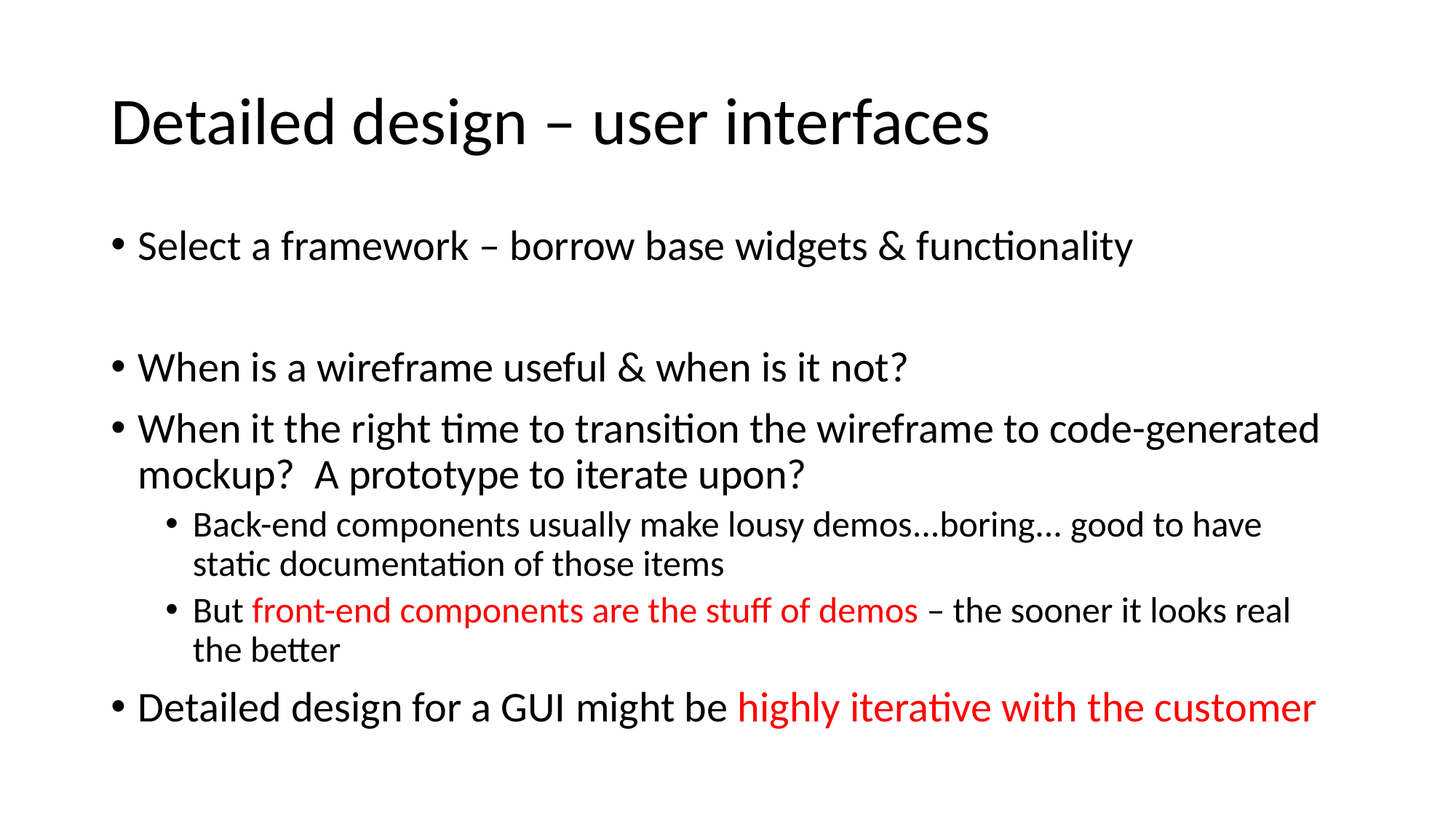

# Detailed design – user interfaces
Select a framework – borrow base widgets & functionality

When is a wireframe useful & when is it not?
When it the right time to transition the wireframe to code-generated mockup?  A prototype to iterate upon?
Back-end components usually make lousy demos...boring... good to have static documentation of those items
But front-end components are the stuff of demos – the sooner it looks real the better
Detailed design for a GUI might be highly iterative with the customer